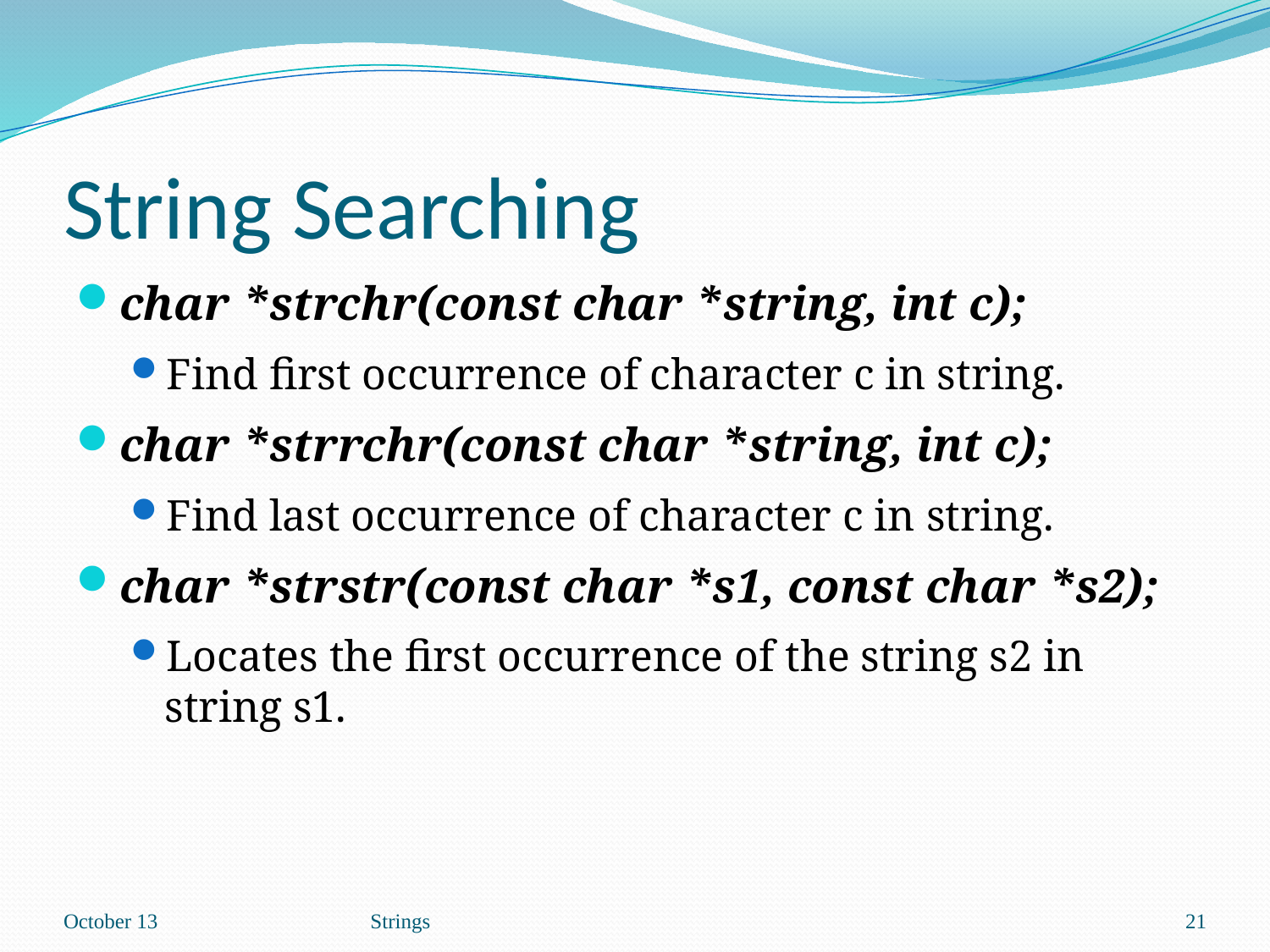

# String Searching
char *strchr(const char *string, int c);
Find first occurrence of character c in string.
char *strrchr(const char *string, int c);
Find last occurrence of character c in string.
char *strstr(const char *s1, const char *s2);
Locates the first occurrence of the string s2 in string s1.
October 13
Strings
21